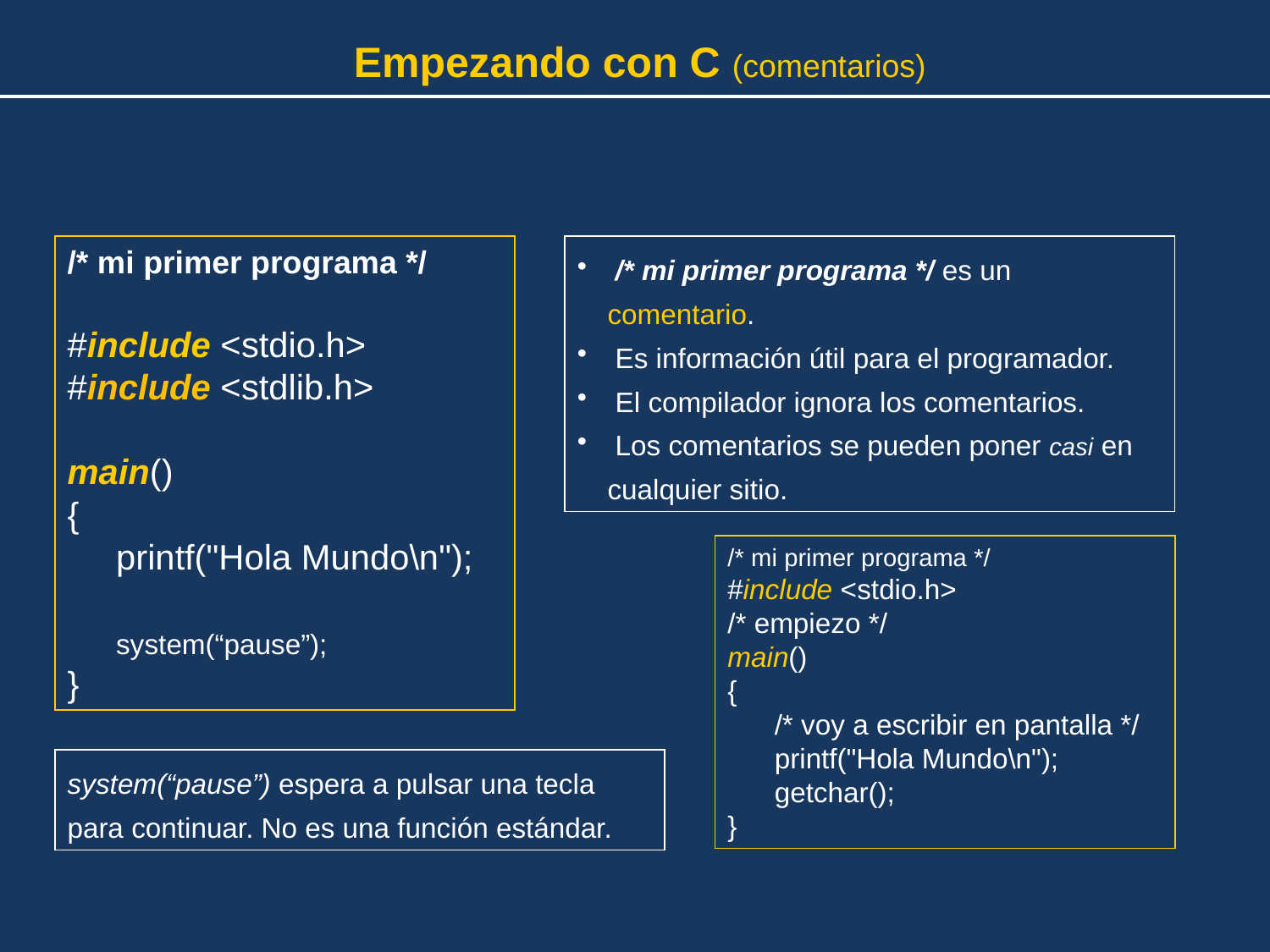

Empezando con C (comentarios)
/* mi primer programa */

#include <stdio.h>
#include <stdlib.h>

main()
{
     printf("Hola Mundo\n");

     system(“pause”);
}
 /* mi primer programa */ es un comentario.
 Es información útil para el programador.
 El compilador ignora los comentarios.
 Los comentarios se pueden poner casi en cualquier sitio.
/* mi primer programa */
#include <stdio.h>
/* empiezo */
main()
{
      /* voy a escribir en pantalla */
      printf("Hola Mundo\n");
      getchar();
}
system(“pause”) espera a pulsar una tecla para continuar. No es una función estándar.